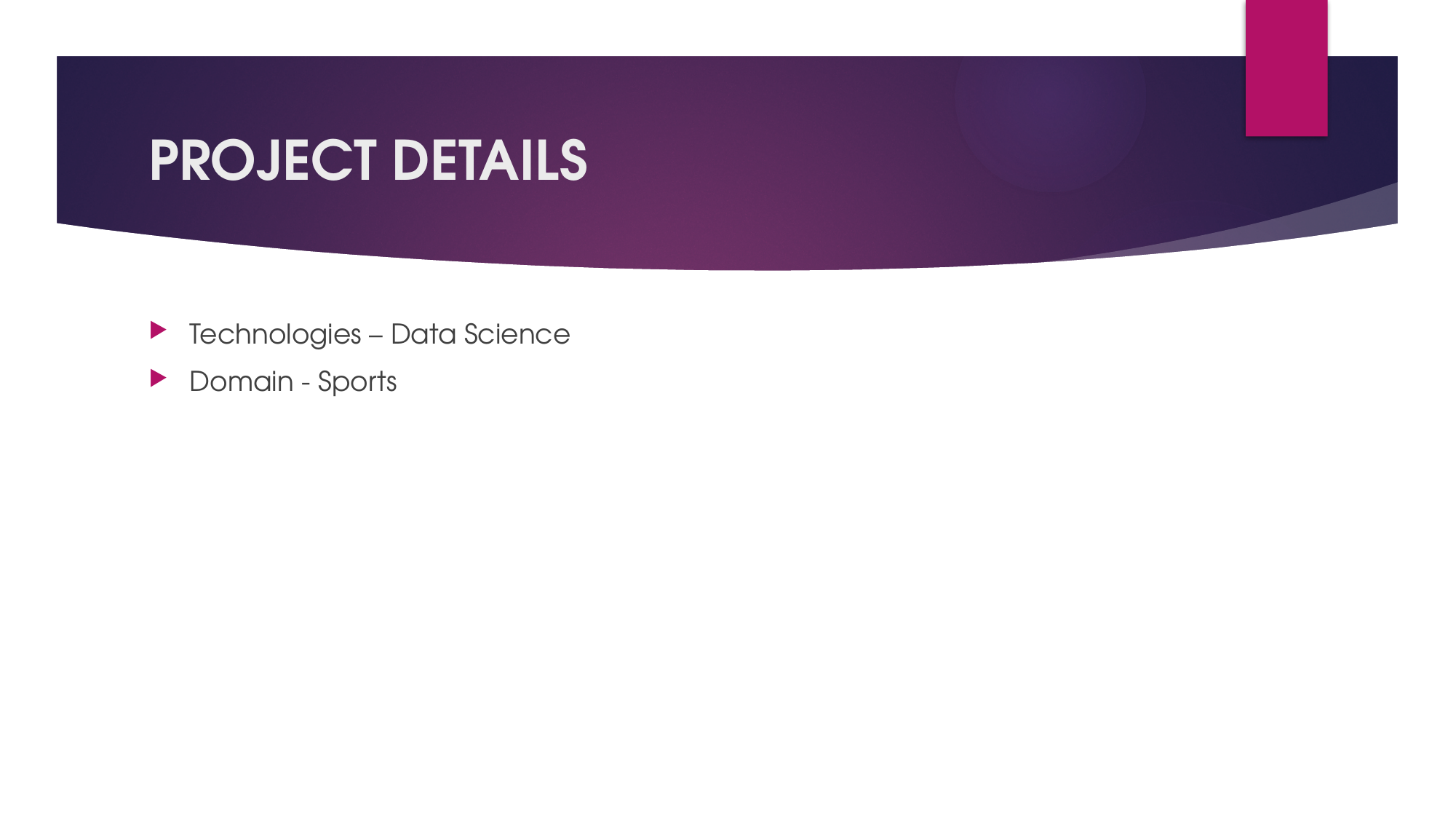

# PROJECT DETAILS
Technologies – Data Science
Domain - Sports